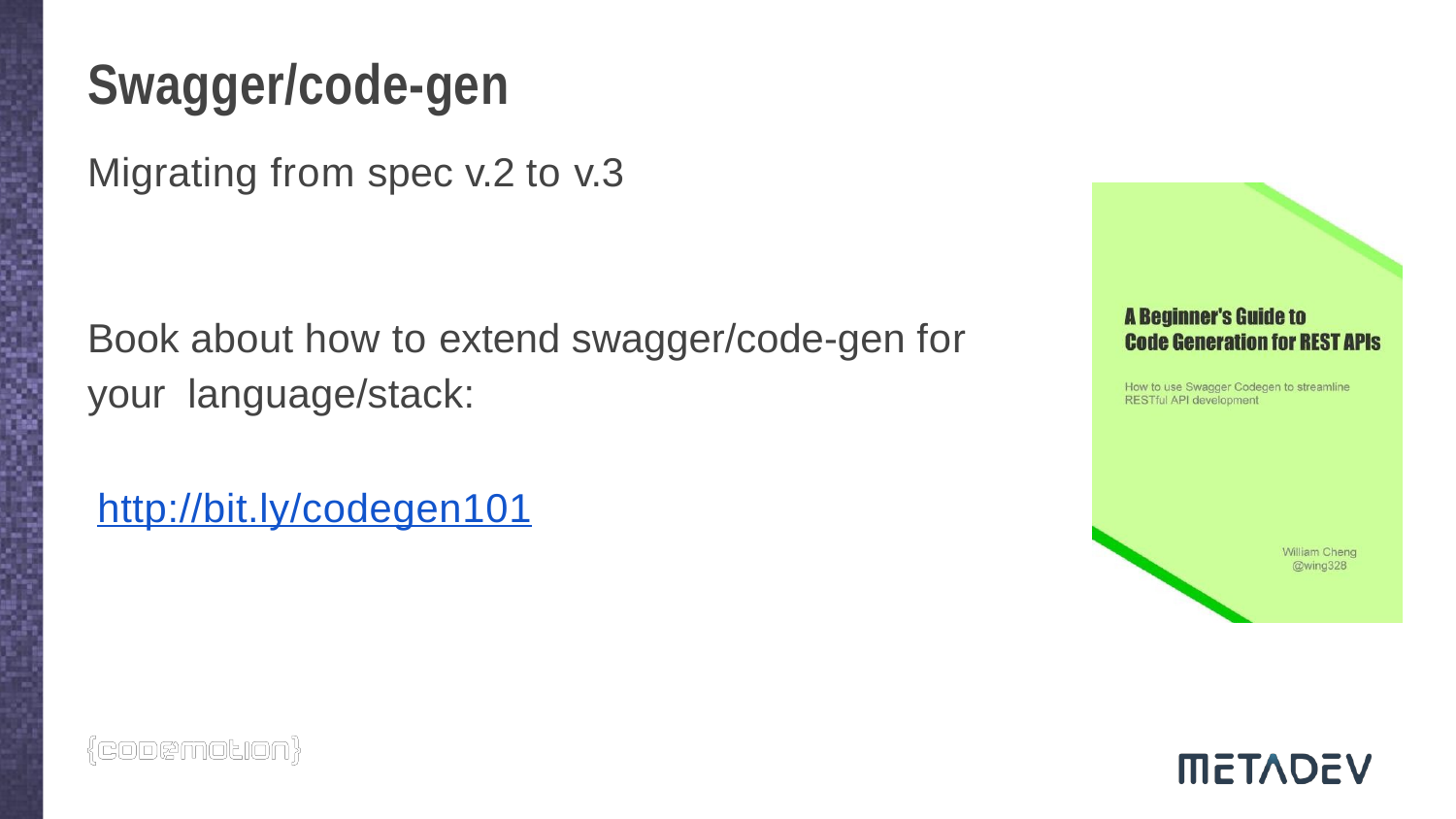

# Swagger/code-gen
Migrating from spec v.2 to v.3

Book about how to extend swagger/code-gen for your  language/stack:

http://bit.ly/codegen101